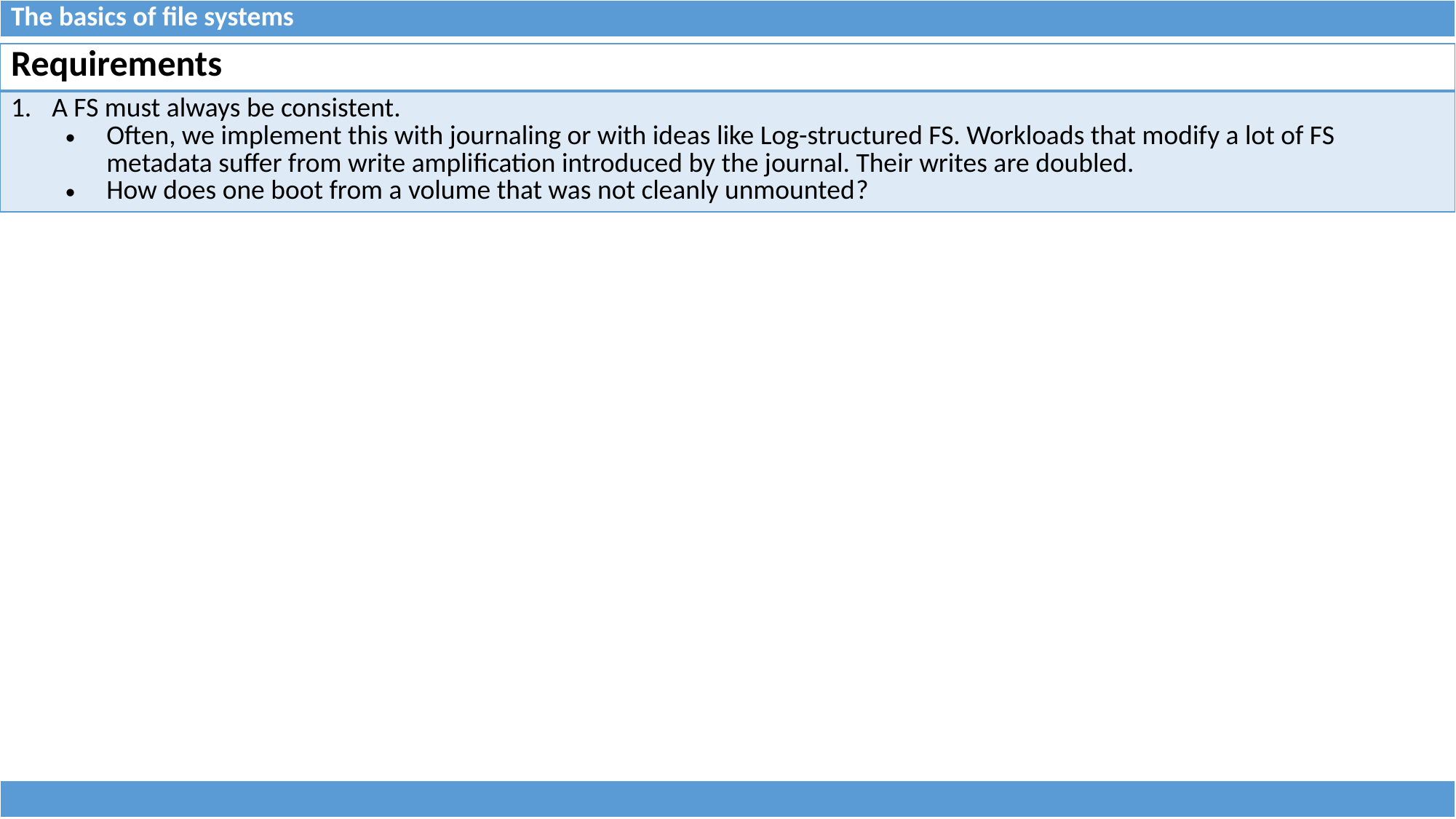

| The basics of file systems |
| --- |
| Requirements |
| --- |
| A FS must always be consistent. Often, we implement this with journaling or with ideas like Log-structured FS. Workloads that modify a lot of FS metadata suffer from write amplification introduced by the journal. Their writes are doubled. How does one boot from a volume that was not cleanly unmounted? |
|  |
| --- |